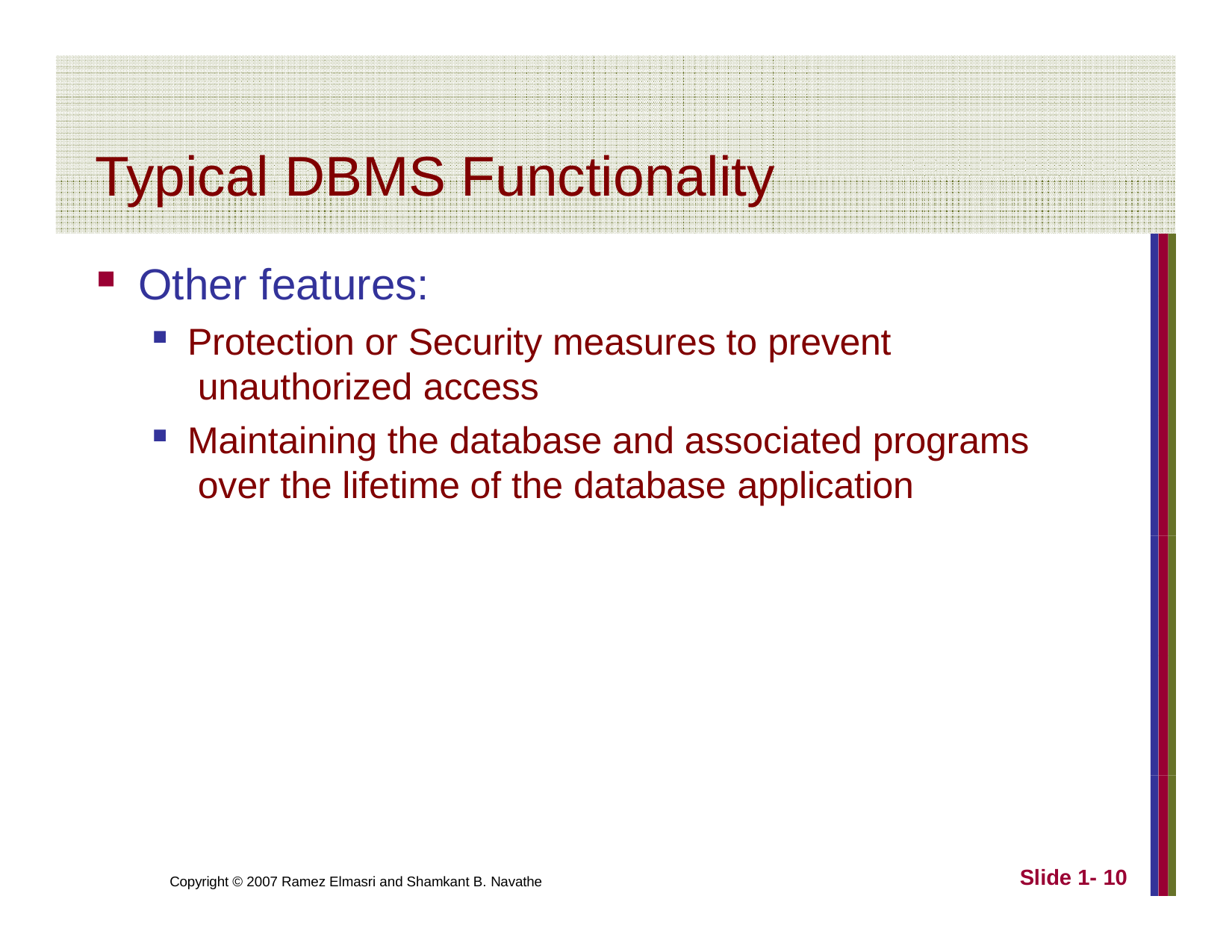

# Typical DBMS Functionality

Other features:
Protection or Security measures to prevent  unauthorized access
Maintaining the database and associated programs  over the lifetime of the database application

Slide 1- 10
Copyright © 2007 Ramez Elmasri and Shamkant B. Navathe